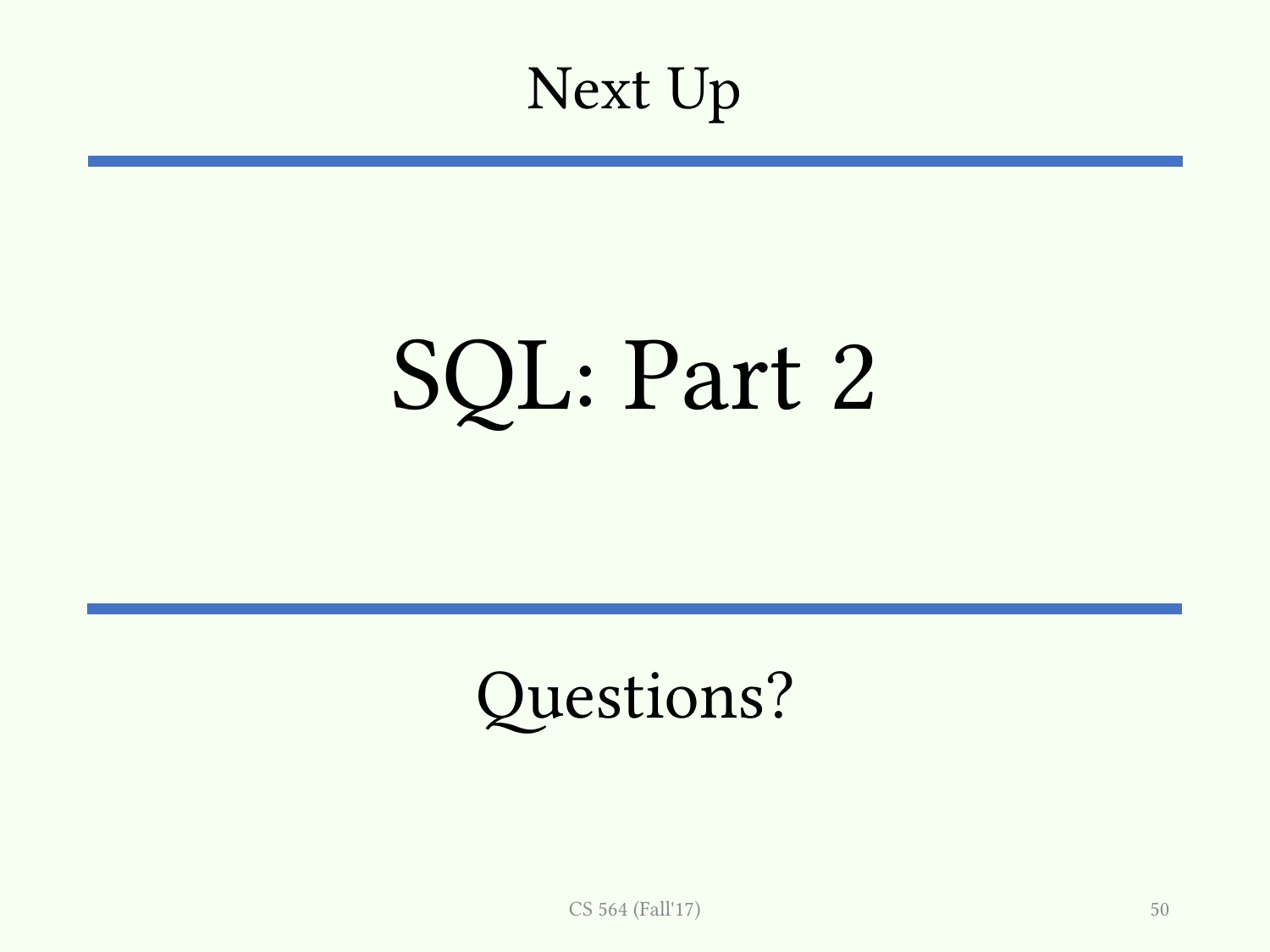

Next Up
# SQL: Part 2
Questions?

CS 564 (Fall'17)
50